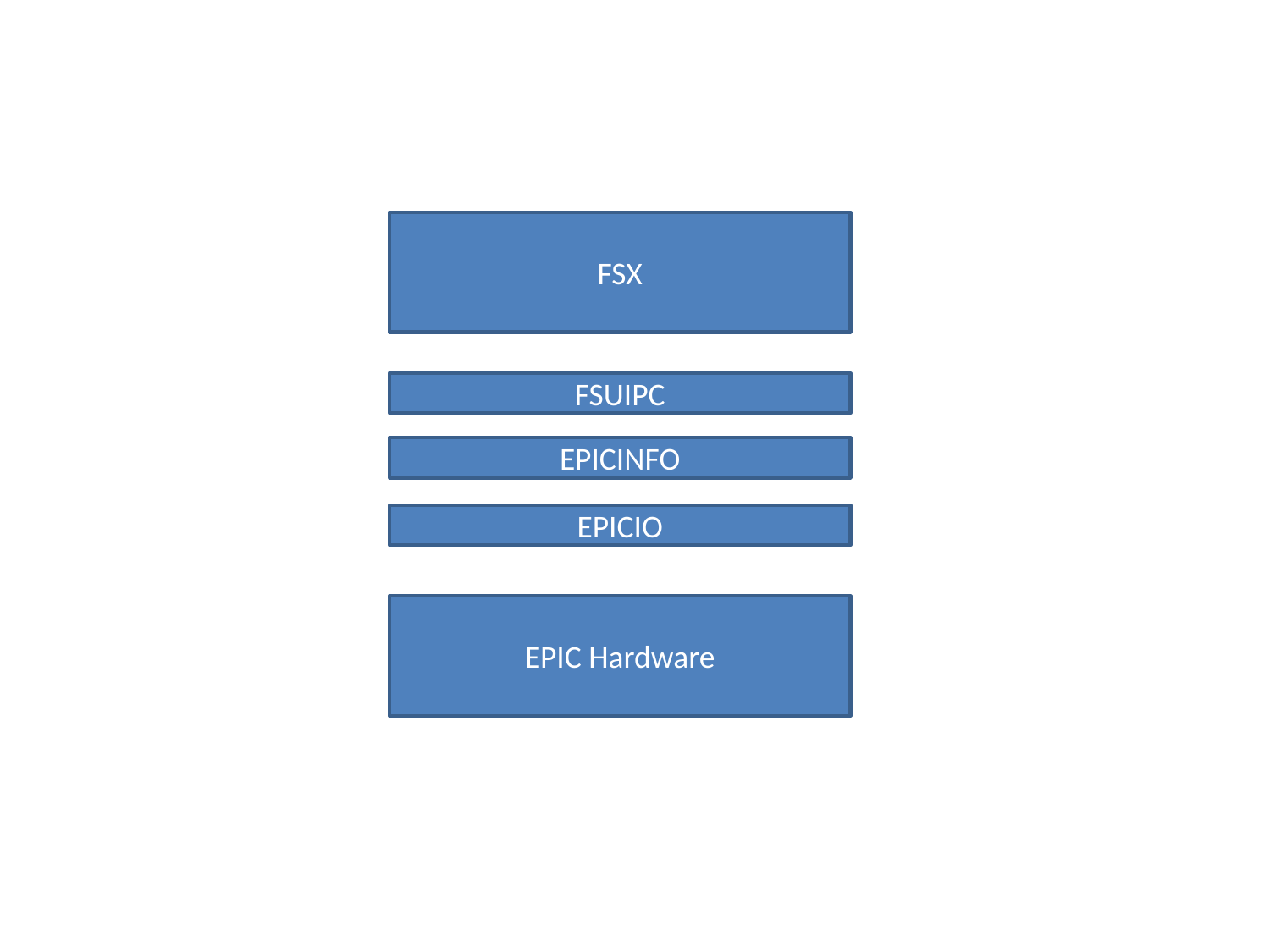

#
FSX
FSUIPC
EPICINFO
EPICIO
EPIC Hardware